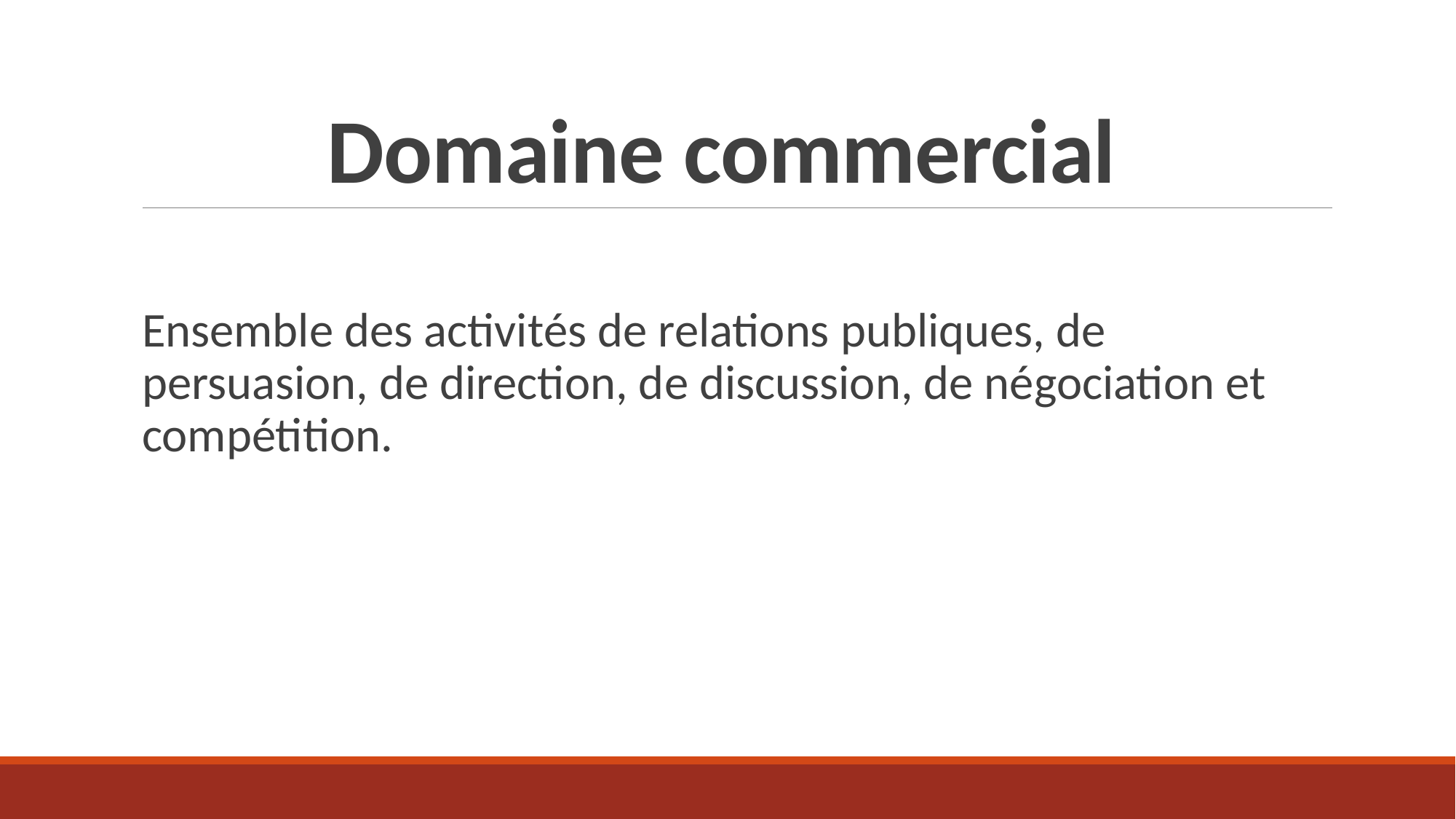

# Domaine commercial

Ensemble des activités de relations publiques, de persuasion, de direction, de discussion, de négociation et compétition.